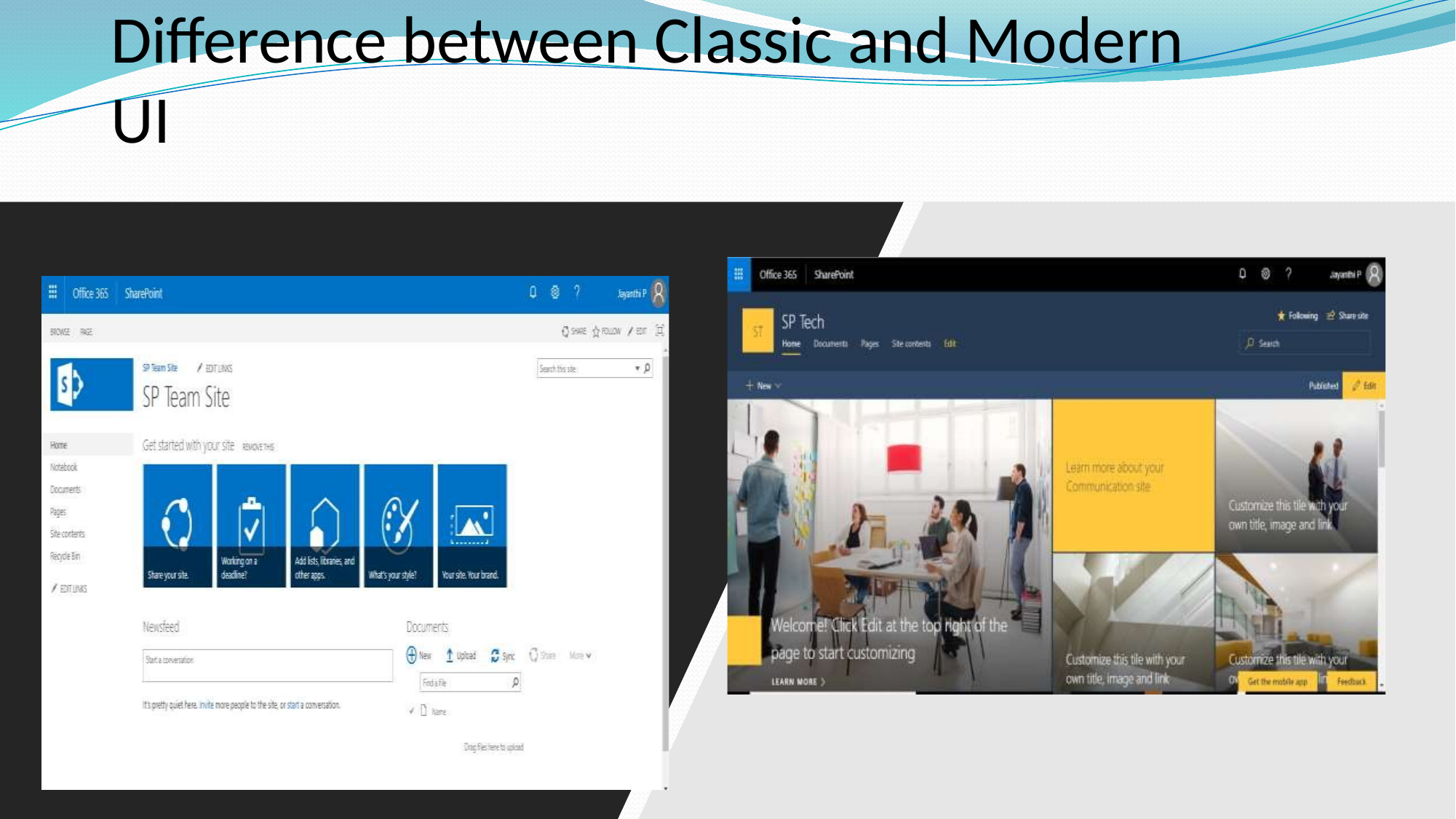

# Difference between Classic and Modern UI